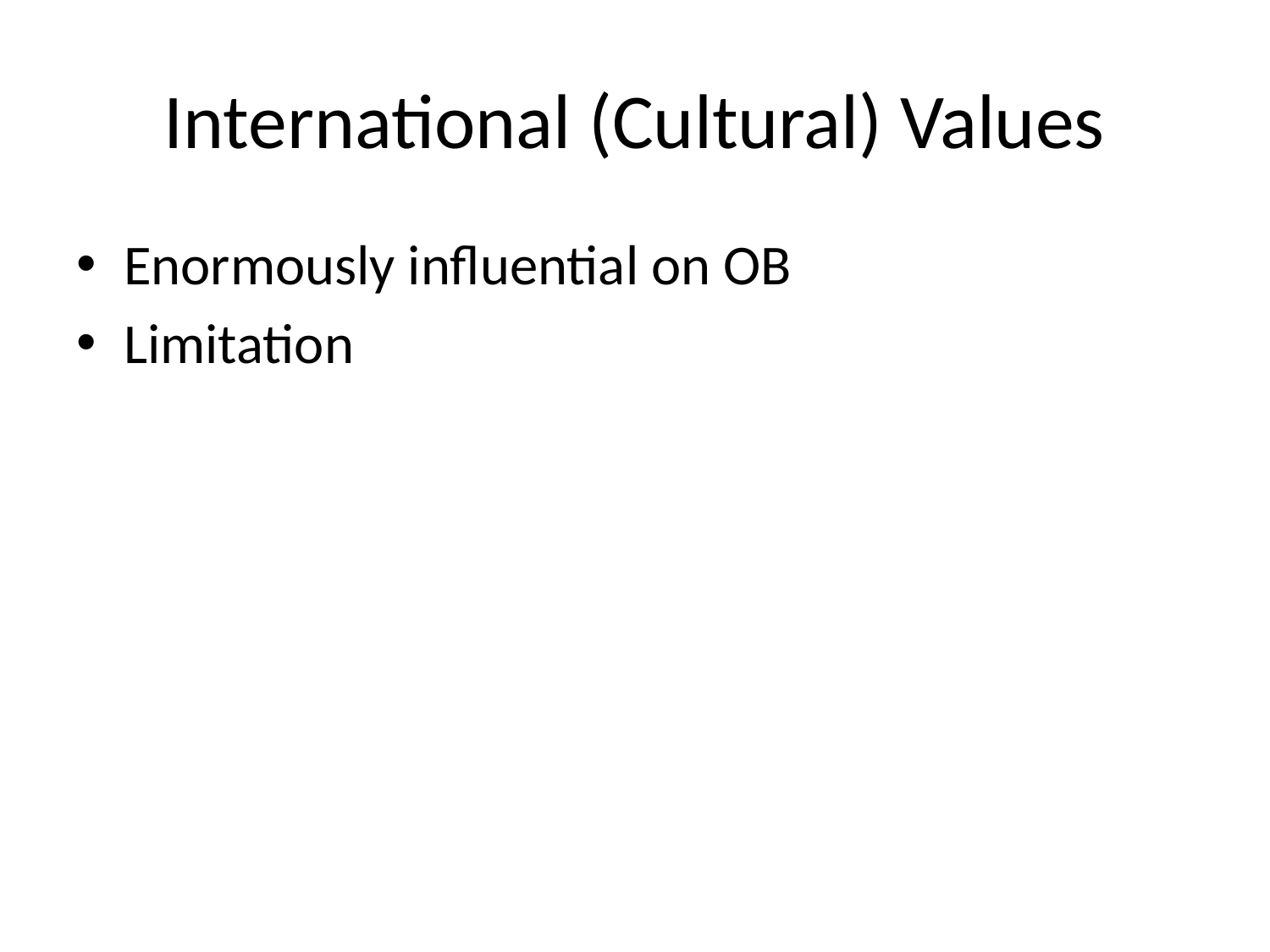

# International (Cultural) Values
Enormously influential on OB
Limitation